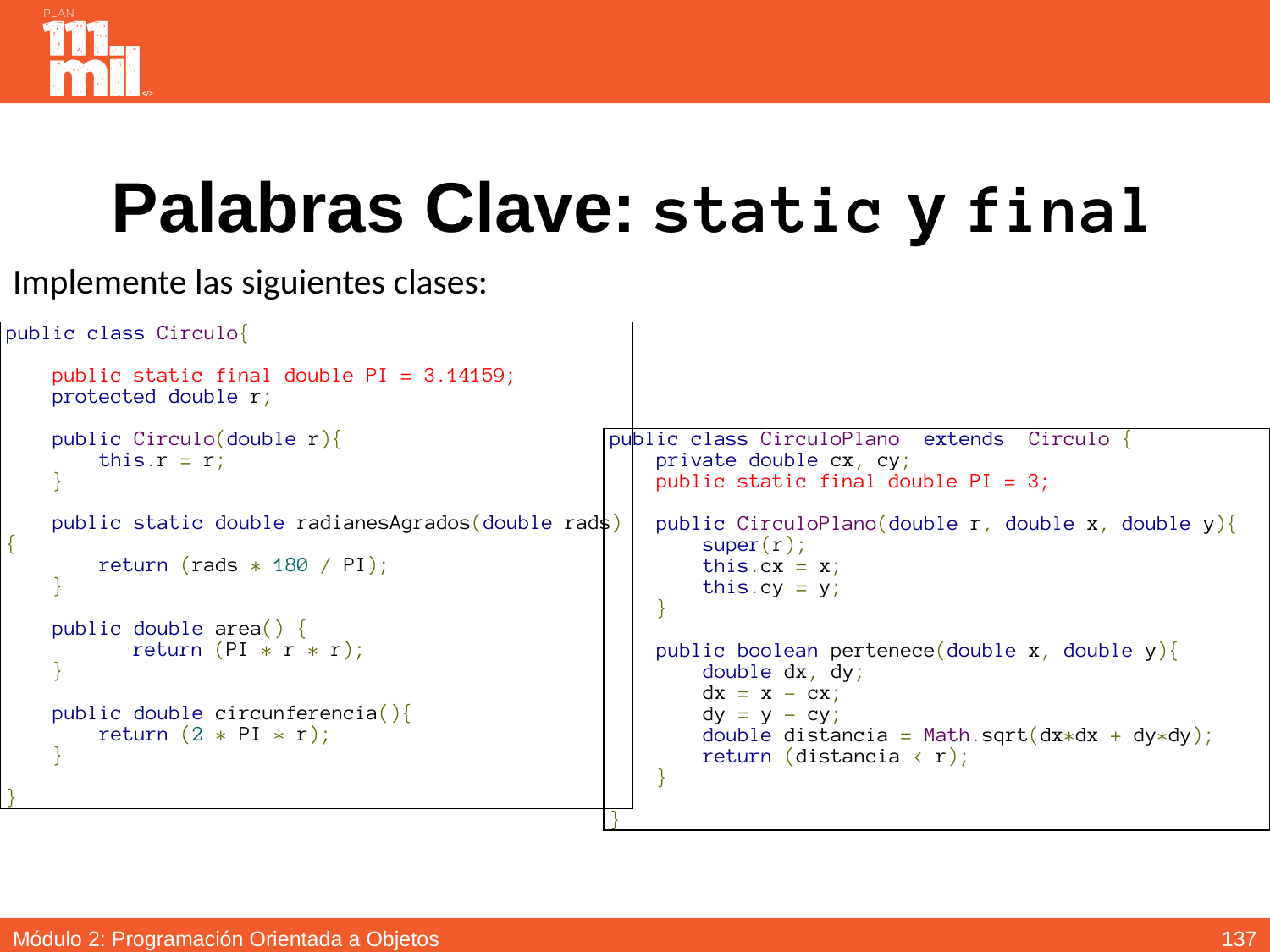

# Palabras Clave: static y final
Implemente las siguientes clases:
| public class Circulo{   public static final double PI = 3.14159;      protected double r;   public Circulo(double r){ this.r = r; }   public static double radianesAgrados(double rads){ return (rads \* 180 / PI); }   public double area() { return (PI \* r \* r); }   public double circunferencia(){       return (2 \* PI \* r); }   } |
| --- |
| public class CirculoPlano  extends  Circulo {   private double cx, cy;   public static final double PI = 3;     public CirculoPlano(double r, double x, double y){ super(r);   this.cx = x; this.cy = y; }   public boolean pertenece(double x, double y){   double dx, dy; dx = x – cx; dy = y - cy; double distancia = Math.sqrt(dx\*dx + dy\*dy);   return (distancia < r); }   } |
| --- |
137
Módulo 2: Programación Orientada a Objetos